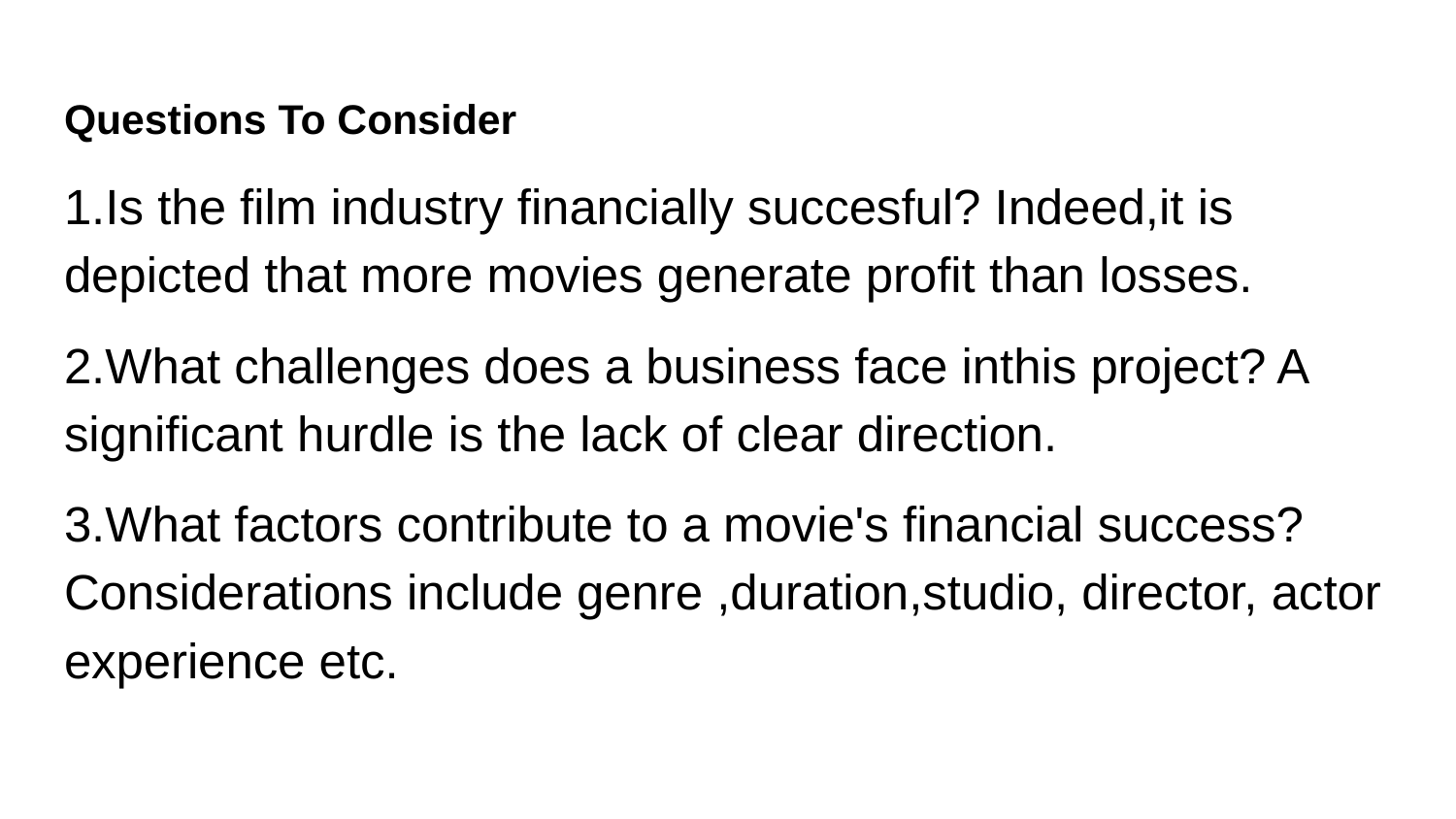

# Questions To Consider
1.Is the film industry financially succesful? Indeed,it is depicted that more movies generate profit than losses.
2.What challenges does a business face inthis project? A significant hurdle is the lack of clear direction.
3.What factors contribute to a movie's financial success? Considerations include genre ,duration,studio, director, actor experience etc.